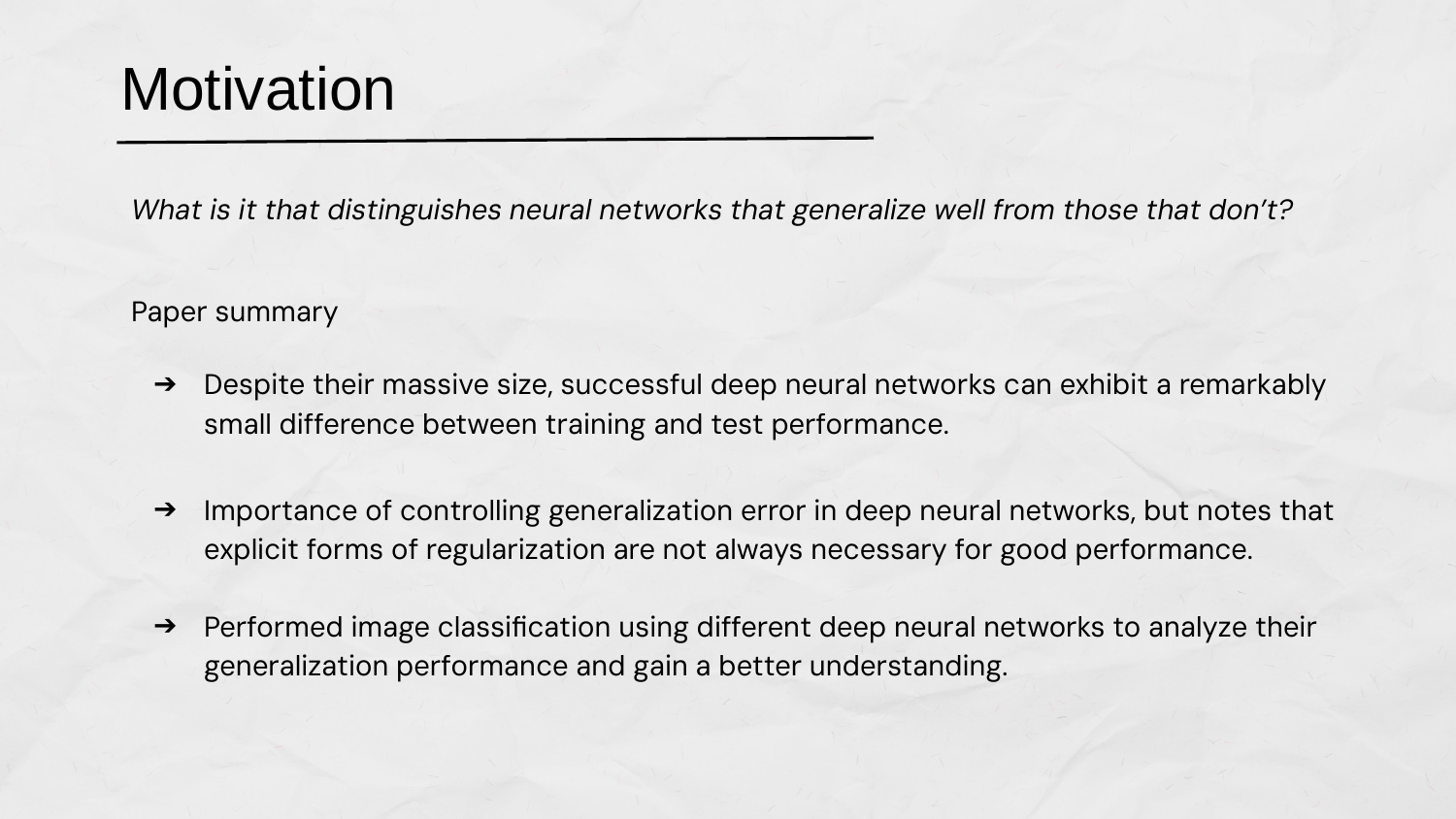

# Motivation

What is it that distinguishes neural networks that generalize well from those that don’t?

Paper summary
Despite their massive size, successful deep neural networks can exhibit a remarkably small difference between training and test performance.
Importance of controlling generalization error in deep neural networks, but notes that explicit forms of regularization are not always necessary for good performance.
Performed image classification using different deep neural networks to analyze their generalization performance and gain a better understanding.